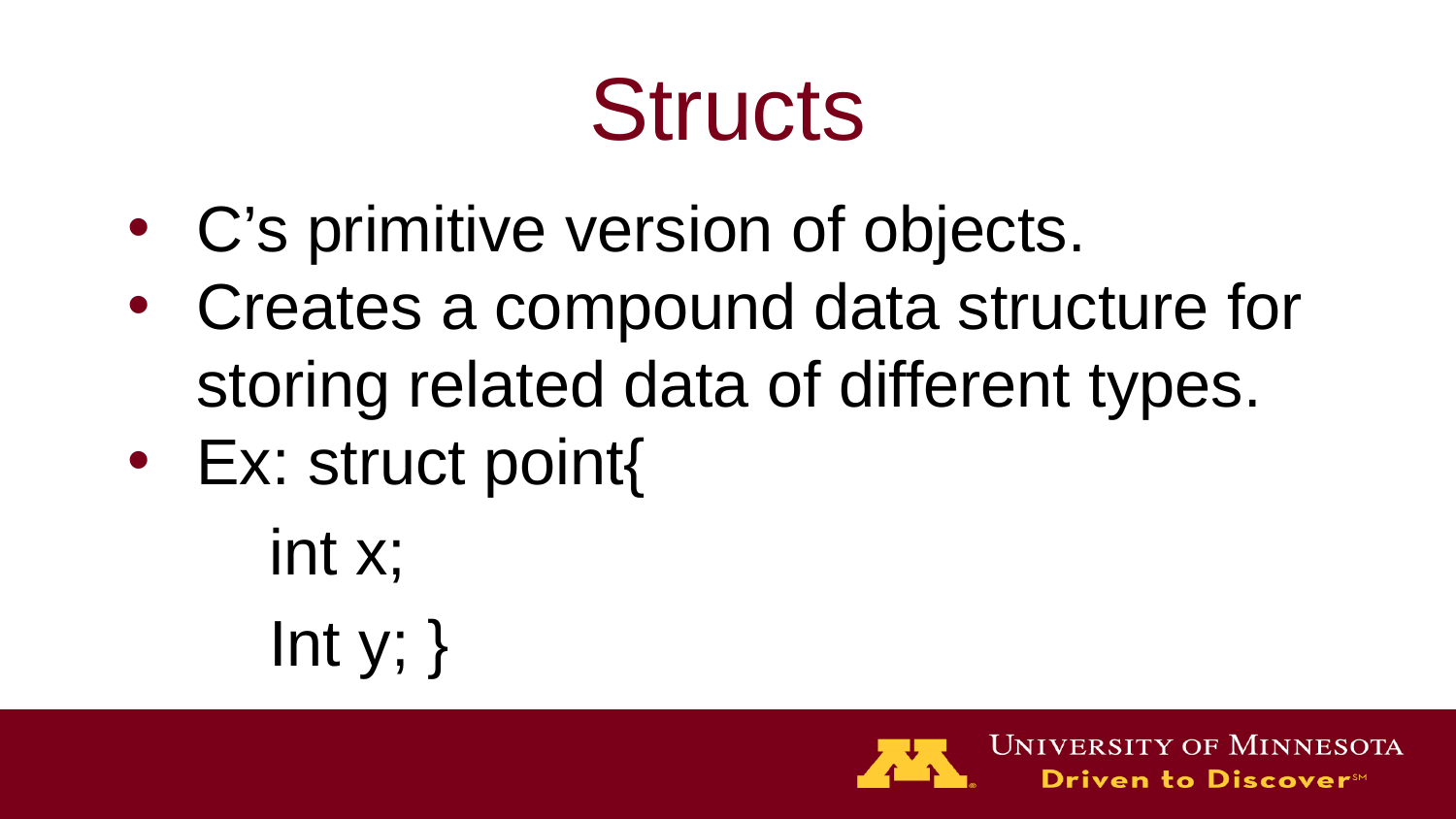

# Structs
C’s primitive version of objects.
Creates a compound data structure for storing related data of different types.
Ex: struct point{
	int x;
	Int y; }